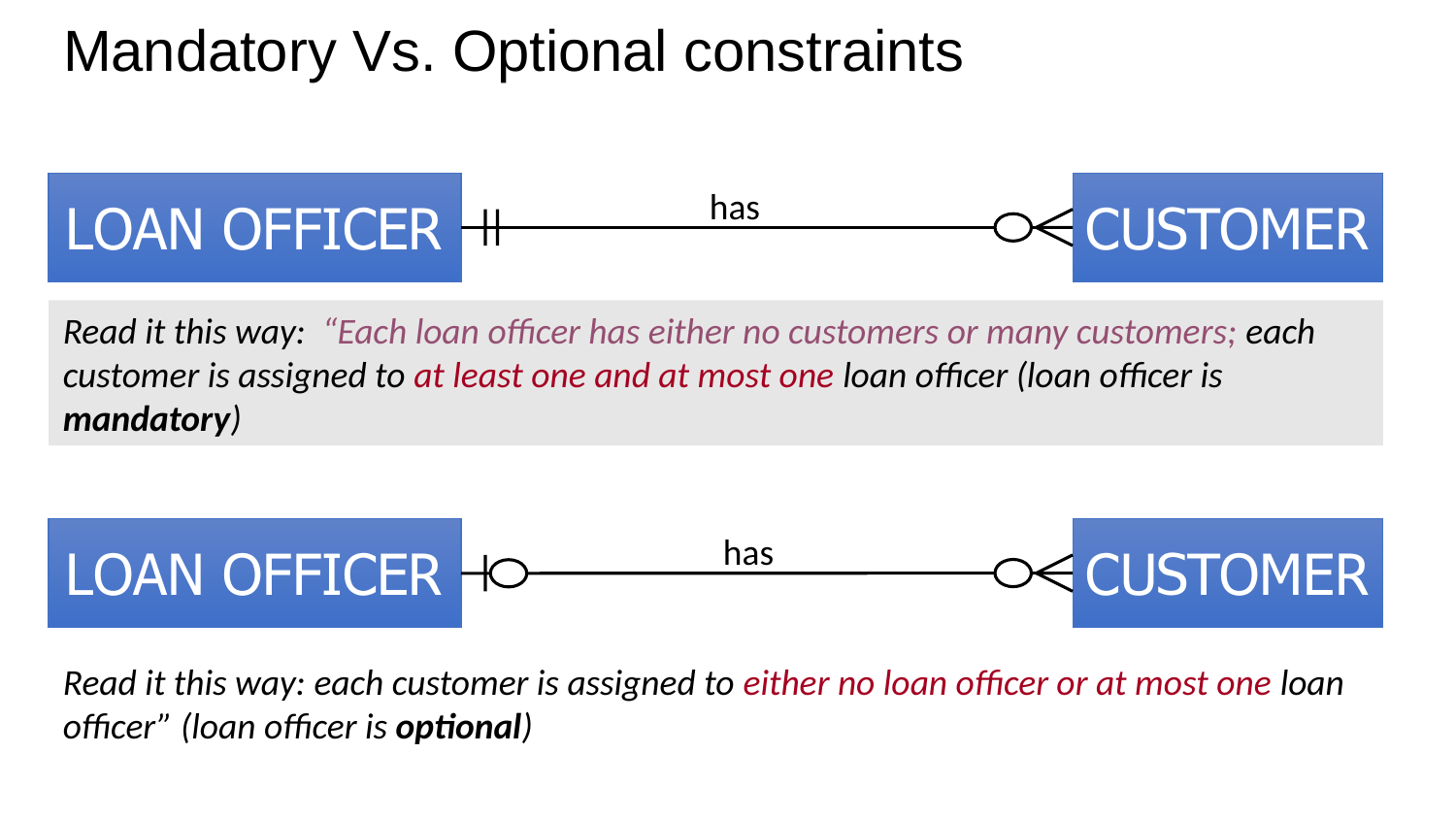

# Mandatory Vs. Optional constraints
Loan officer
Customer
has

Read it this way:  “Each loan officer has either no customers or many customers; each customer is assigned to at least one and at most one loan officer (loan officer is mandatory)
Loan officer
Customer
has

Read it this way: each customer is assigned to either no loan officer or at most one loan officer” (loan officer is optional)